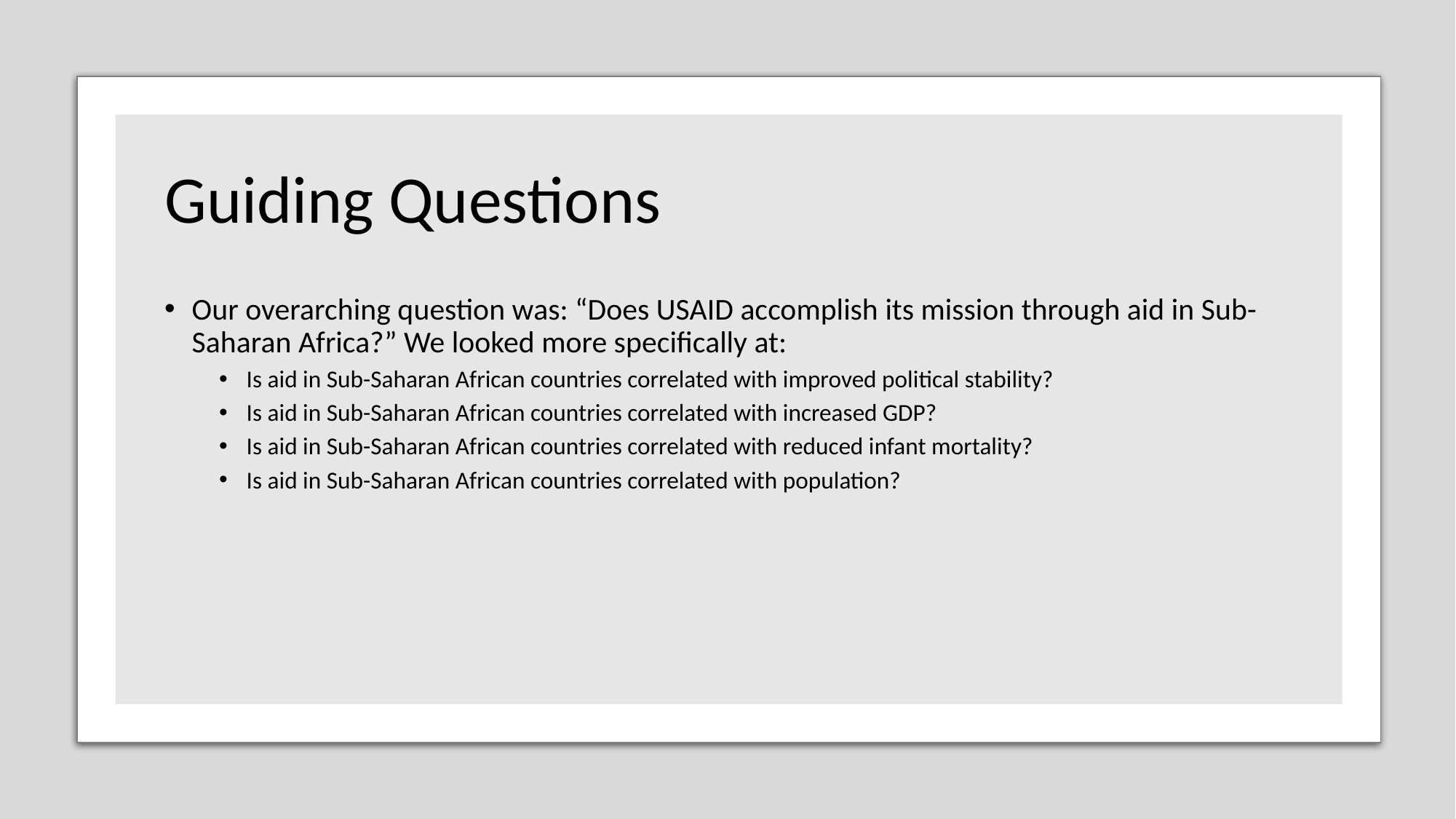

# Guiding Questions
Our overarching question was: “Does USAID accomplish its mission through aid in Sub-Saharan Africa?” We looked more specifically at:
Is aid in Sub-Saharan African countries correlated with improved political stability?
Is aid in Sub-Saharan African countries correlated with increased GDP?
Is aid in Sub-Saharan African countries correlated with reduced infant mortality?
Is aid in Sub-Saharan African countries correlated with population?